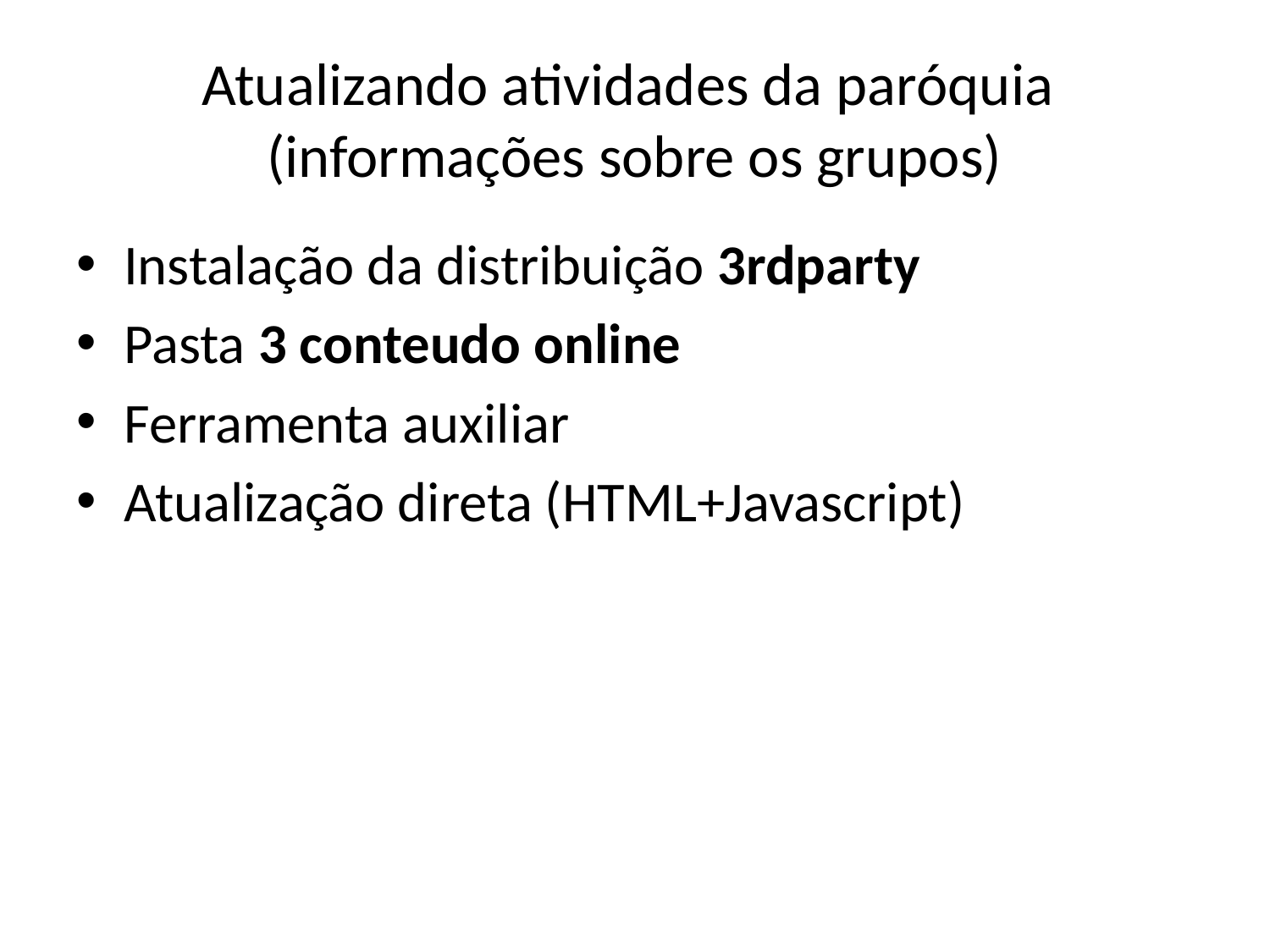

# Atualizando atividades da paróquia (informações sobre os grupos)
Instalação da distribuição 3rdparty
Pasta 3 conteudo online
Ferramenta auxiliar
Atualização direta (HTML+Javascript)